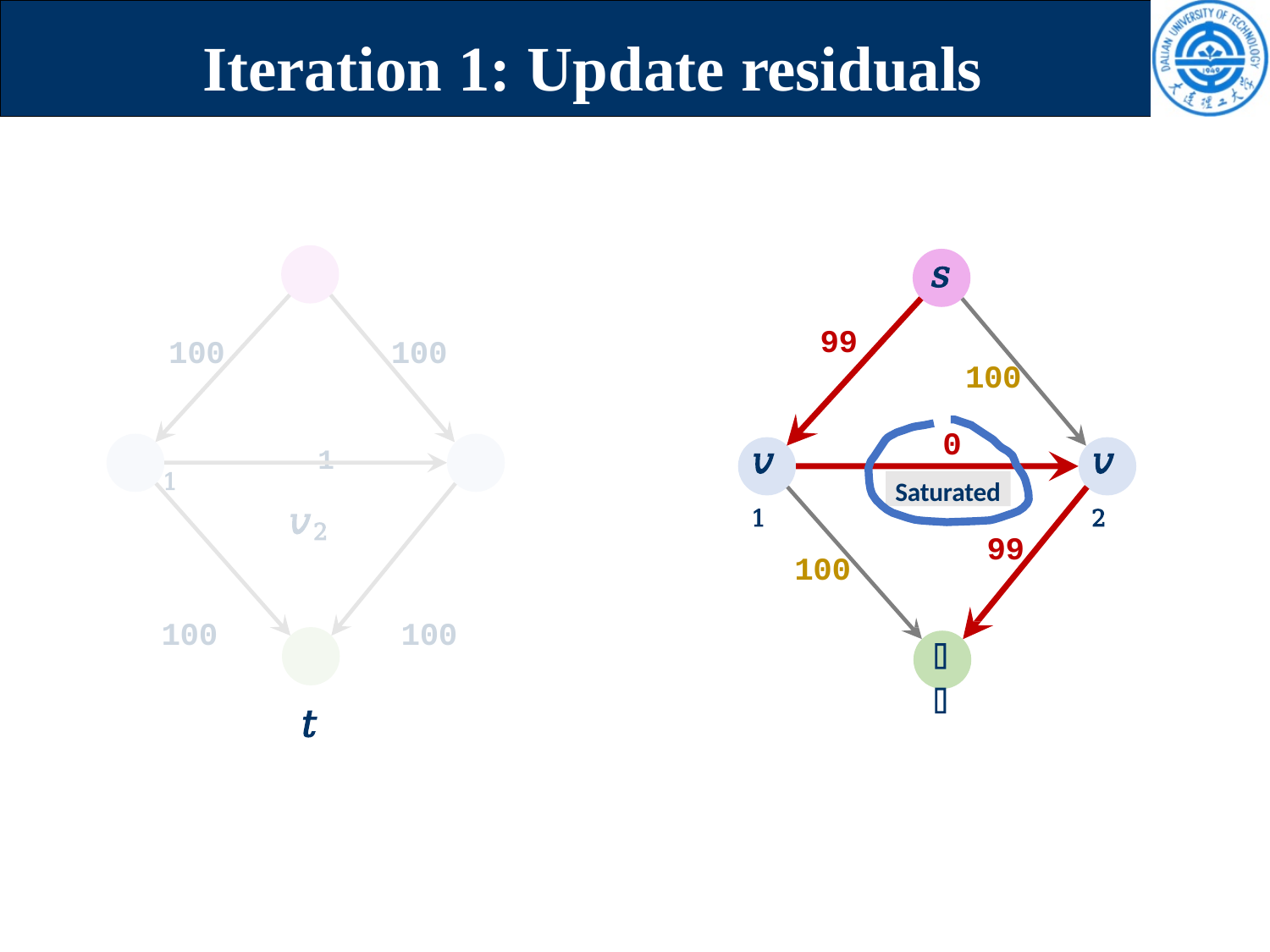

# Iteration 1: Update residuals

𝑠

100	100

𝑣1	1	𝑣2

100	100

𝑡
𝑠
99
100

0
𝑣2
𝑣1

Saturated

99
100
𝑡